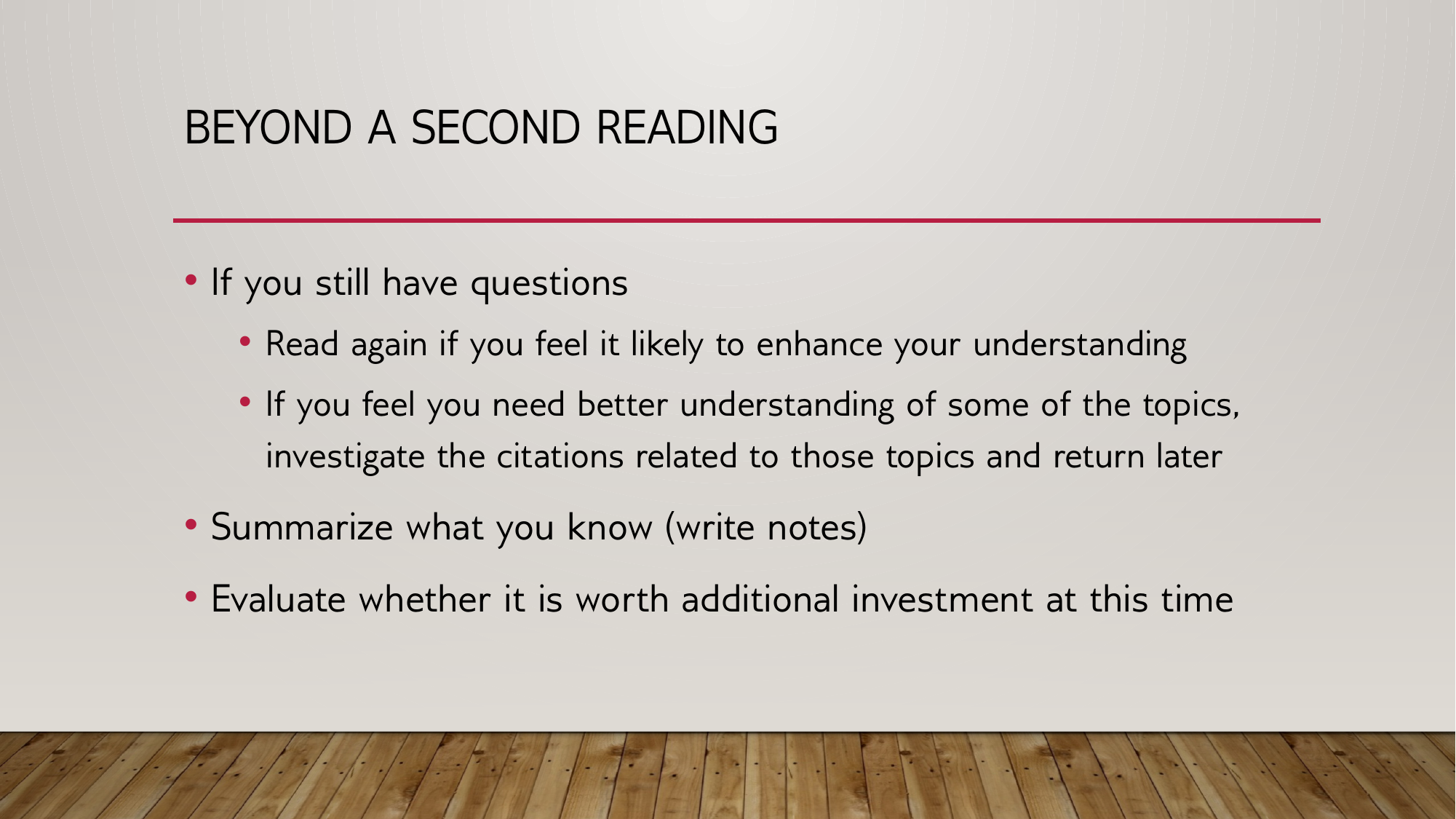

# Beyond a second reading
If you still have questions
Read again if you feel it likely to enhance your understanding
If you feel you need better understanding of some of the topics, investigate the citations related to those topics and return later
Summarize what you know (write notes)
Evaluate whether it is worth additional investment at this time